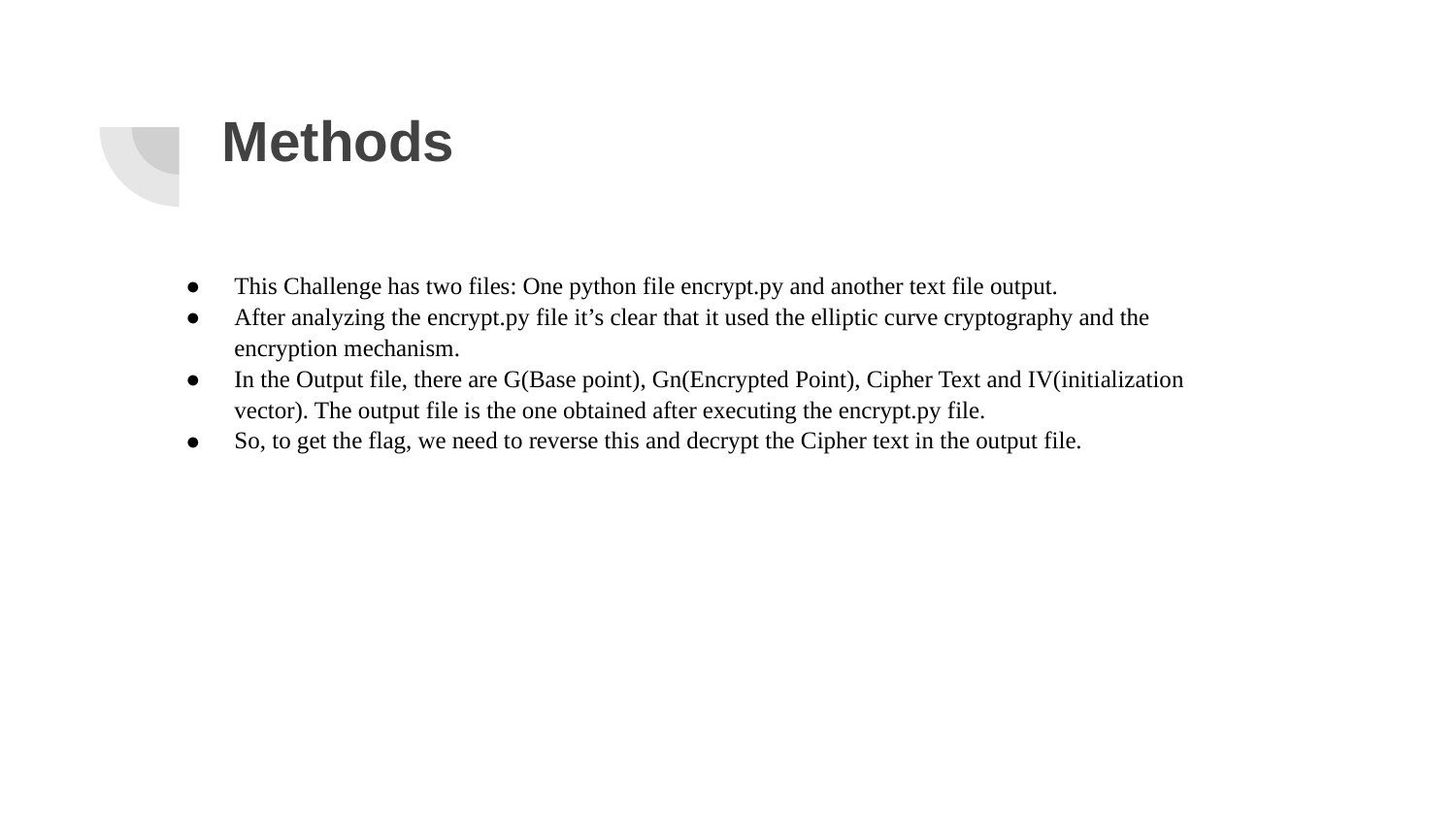

# Methods
This Challenge has two files: One python file encrypt.py and another text file output.
After analyzing the encrypt.py file it’s clear that it used the elliptic curve cryptography and the encryption mechanism.
In the Output file, there are G(Base point), Gn(Encrypted Point), Cipher Text and IV(initialization vector). The output file is the one obtained after executing the encrypt.py file.
So, to get the flag, we need to reverse this and decrypt the Cipher text in the output file.